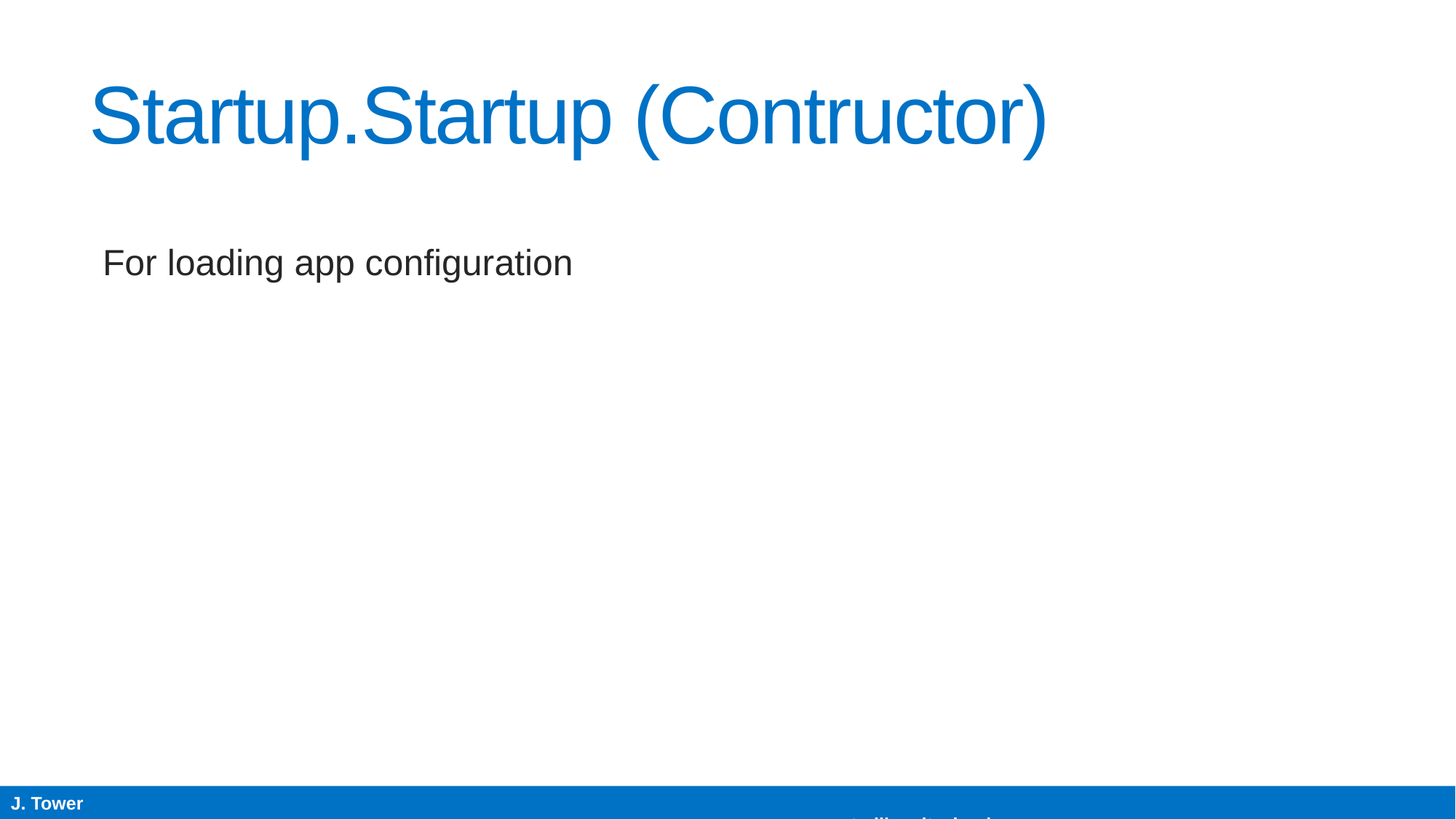

# Startup.Startup (Contructor)
For loading app configuration